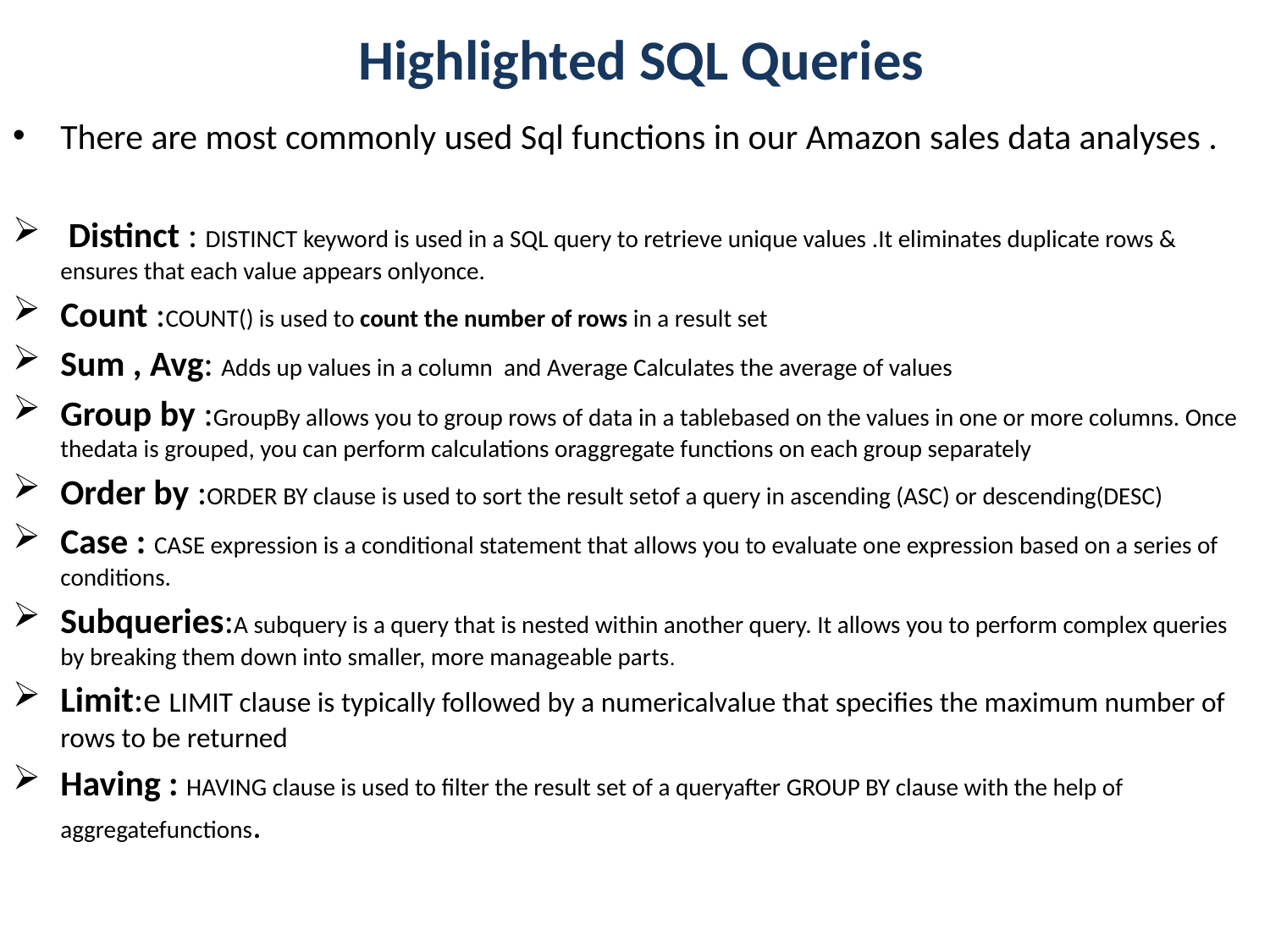

# Highlighted SQL Queries
There are most commonly used Sql functions in our Amazon sales data analyses .

 Distinct : DISTINCT keyword is used in a SQL query to retrieve unique values .It eliminates duplicate rows &    ensures that each value appears onlyonce.
Count :COUNT() is used to count the number of rows in a result set
Sum , Avg: Adds up values in a column  and Average Calculates the average of values
Group by :GroupBy allows you to group rows of data in a tablebased on the values in one or more columns. Once thedata is grouped, you can perform calculations oraggregate functions on each group separately
Order by :ORDER BY clause is used to sort the result setof a query in ascending (ASC) or descending(DESC)
Case : CASE expression is a conditional statement that allows you to evaluate one expression based on a series of conditions.
Subqueries:A subquery is a query that is nested within another query. It allows you to perform complex queries by breaking them down into smaller, more manageable parts.
Limit:e LIMIT clause is typically followed by a numericalvalue that specifies the maximum number of rows to be returned
Having : HAVING clause is used to filter the result set of a queryafter GROUP BY clause with the help of aggregatefunctions.